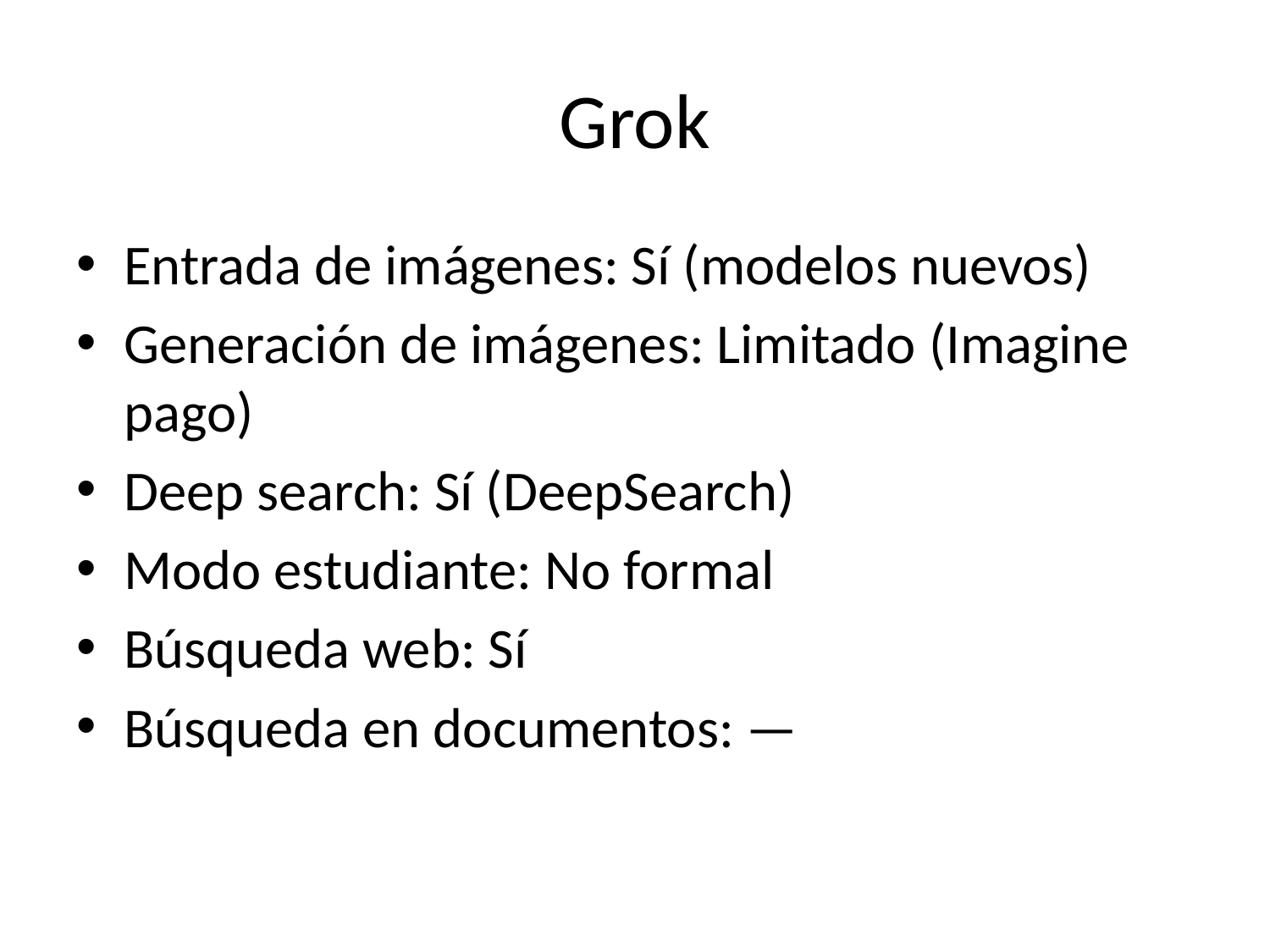

# Grok
Entrada de imágenes: Sí (modelos nuevos)
Generación de imágenes: Limitado (Imagine pago)
Deep search: Sí (DeepSearch)
Modo estudiante: No formal
Búsqueda web: Sí
Búsqueda en documentos: —